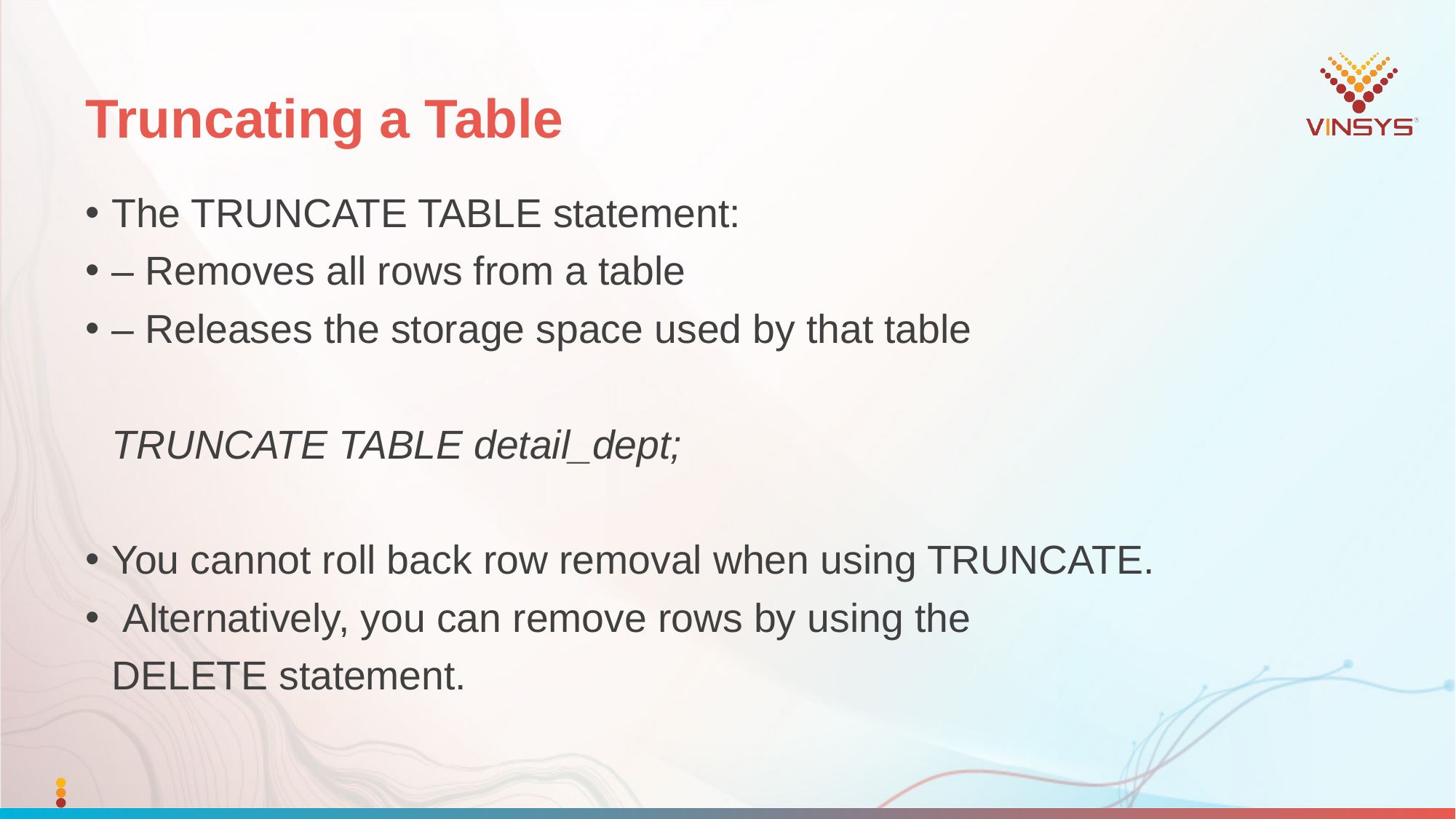

# Truncating a Table
The TRUNCATE TABLE statement:
– Removes all rows from a table
– Releases the storage space used by that table

	TRUNCATE TABLE detail_dept;

You cannot roll back row removal when using TRUNCATE.
 Alternatively, you can remove rows by using the
	DELETE statement.